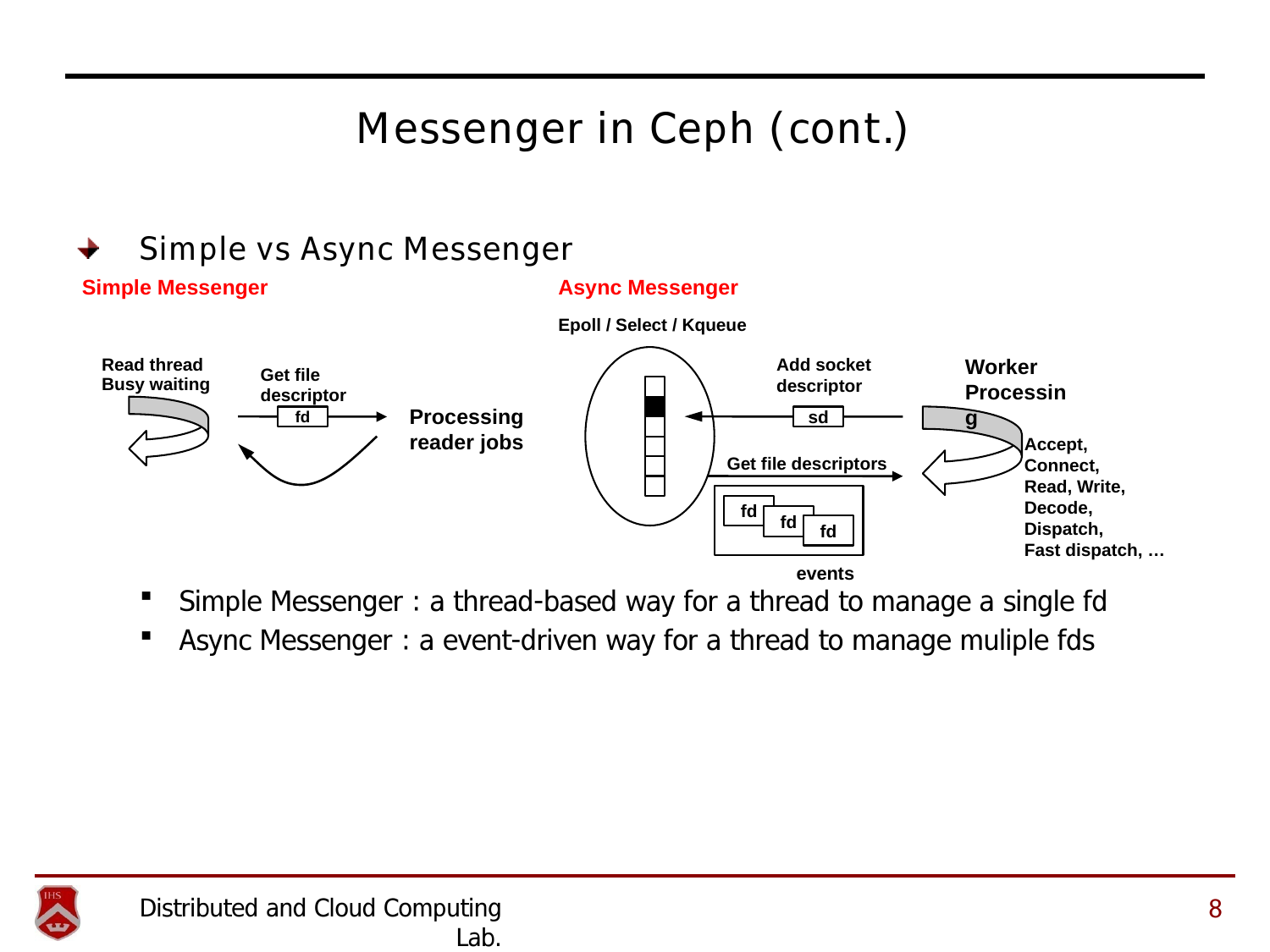

# Messenger in Ceph (cont.)
Simple vs Async Messenger

Simple Messenger : a thread-based way for a thread to manage a single fd
Async Messenger : a event-driven way for a thread to manage muliple fds

Simple Messenger
Read thread
Get file
descriptor
Busy waiting

Processing
reader jobs
Async Messenger
Epoll / Select / Kqueue

Add socket
descriptor
Worker
Processing

fd
fd
fd
Accept, Connect,
Read, Write, Decode, Dispatch,
Fast dispatch, …

events
Get file descriptors

sd
fd
8